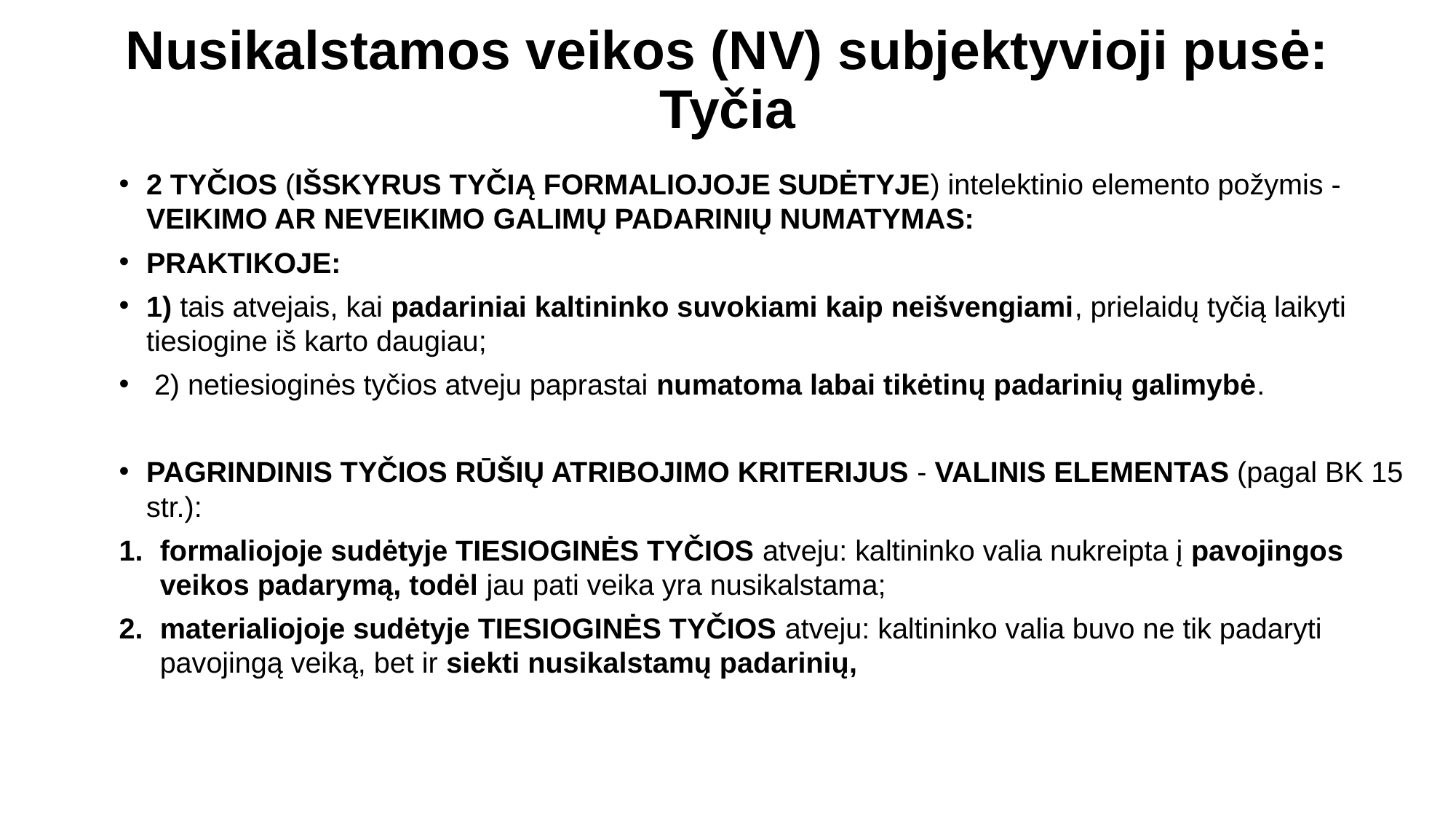

# Nusikalstamos veikos (NV) subjektyvioji pusė: Tyčia
2 TYČIOS (IŠSKYRUS TYČIĄ FORMALIOJOJE SUDĖTYJE) intelektinio elemento požymis - VEIKIMO AR NEVEIKIMO GALIMŲ PADARINIŲ NUMATYMAS:
PRAKTI­KOJE:
1) tais atvejais, kai padariniai kaltininko suvokiami kaip neišvengiami, prielaidų tyčią laikyti tiesiogine iš karto daugiau;
 2) netiesioginės tyčios atveju paprastai numatoma labai tikėtinų padarinių galimybė.

PAGRINDINIS TYČIOS RŪŠIŲ ATRIBOJIMO KRITERIJUS - VALINIS ELEMEN­TAS (pagal BK 15 str.):
formaliojoje sudėtyje TIESIOGINĖS TYČIOS atveju: kaltininko valia nukreipta į pavojingos veikos padarymą, todėl jau pati veika yra nusikalstama;
materialiojoje sudėtyje TIESIOGINĖS TYČIOS atveju: kaltininko valia buvo ne tik padaryti pavojingą veiką, bet ir siekti nusikalstamų padarinių,